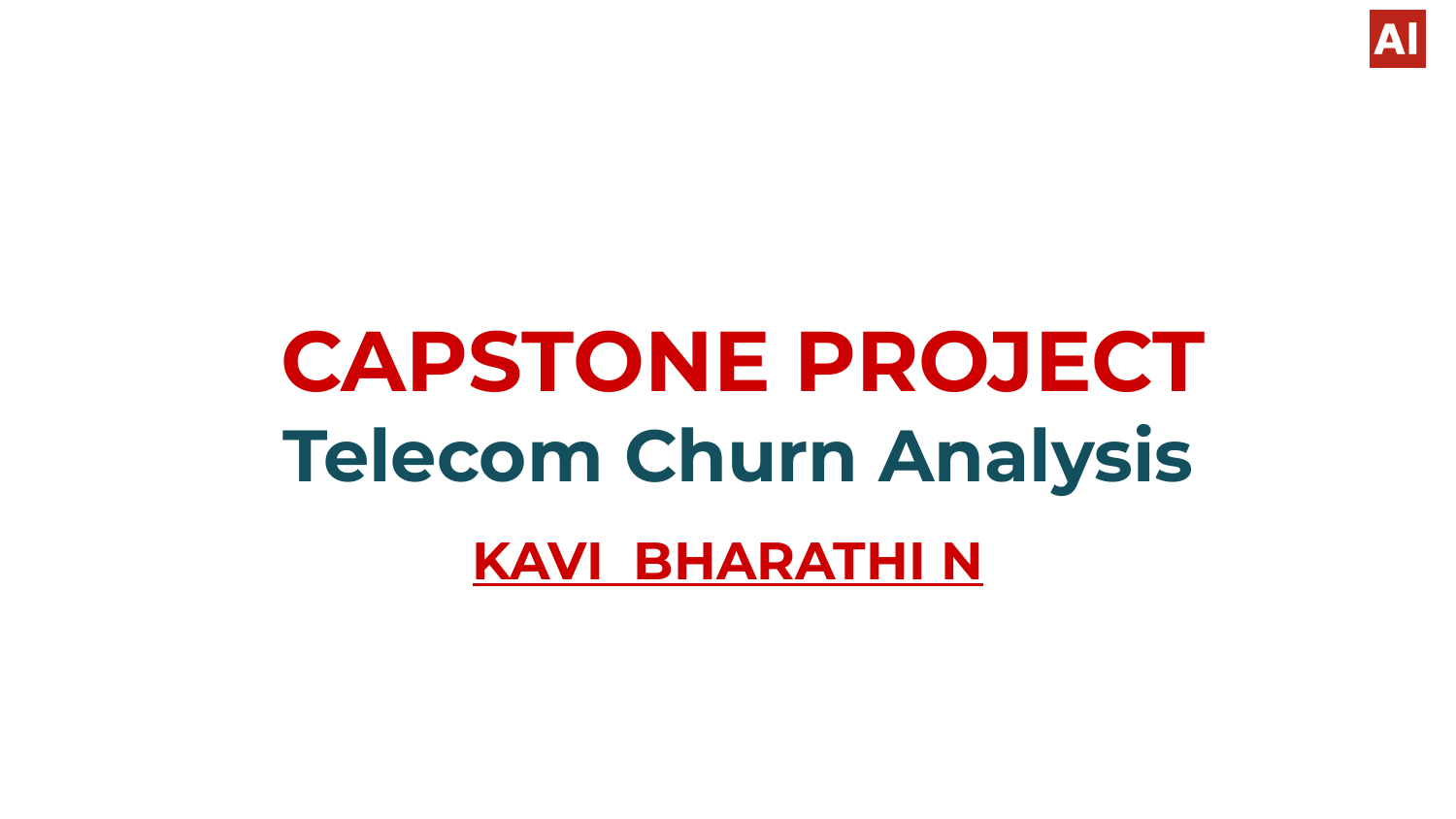

# CAPSTONE PROJECT
 Telecom Churn Analysis

KAVI  BHARATHI N